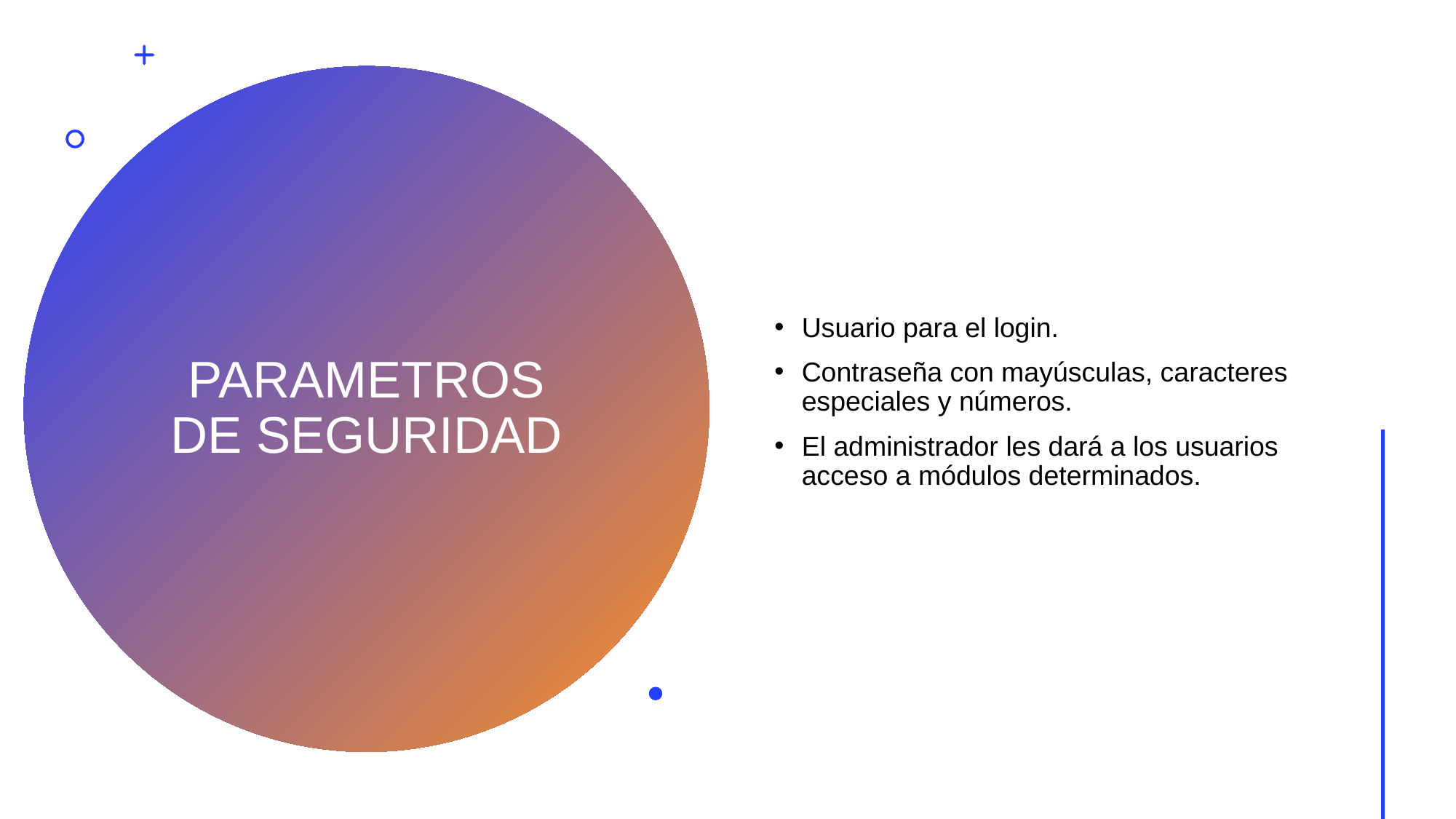

Usuario para el login.
Contraseña con mayúsculas, caracteres especiales y números.
El administrador les dará a los usuarios acceso a módulos determinados.

# PARAMETROS DE SEGURIDAD